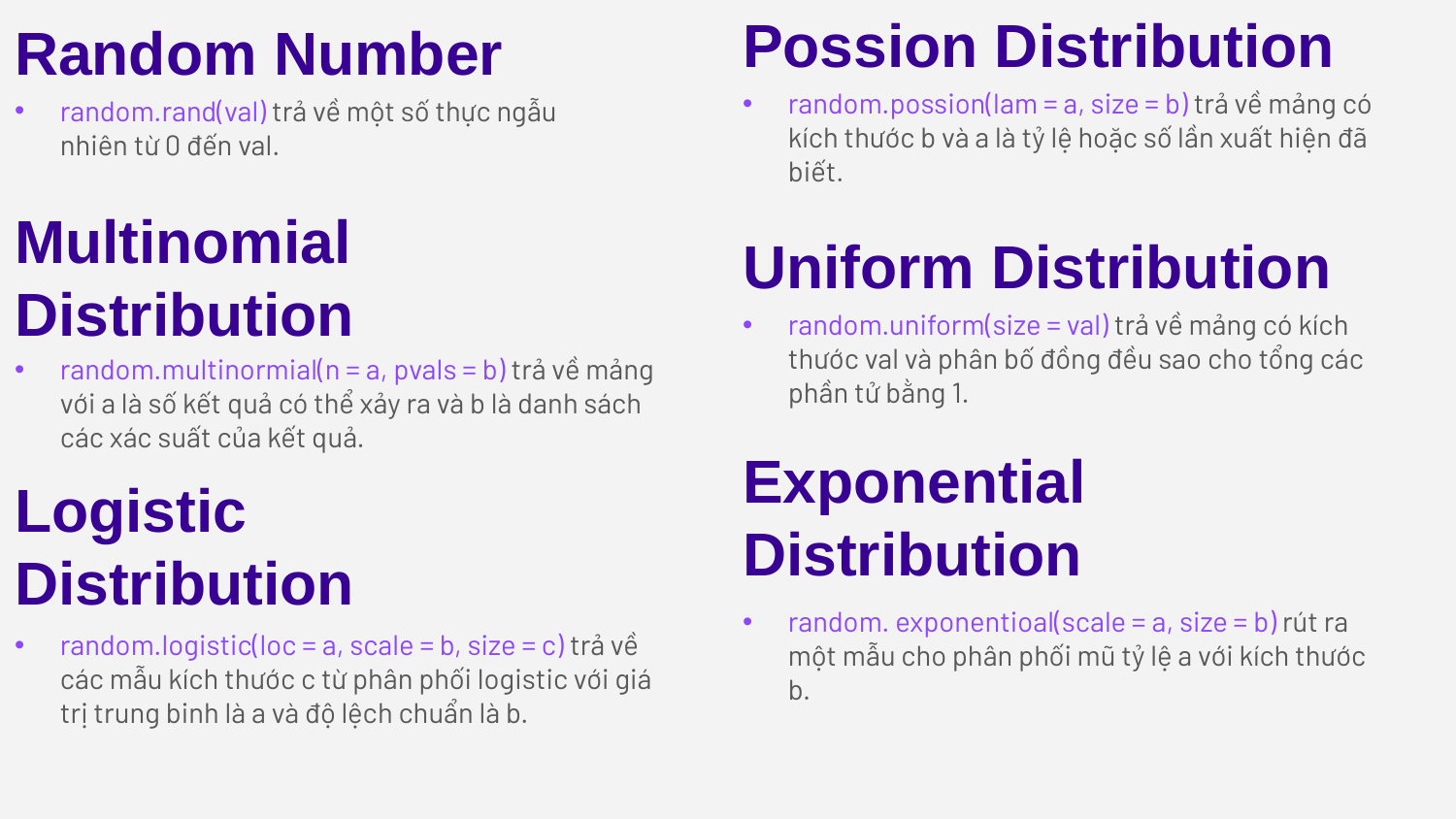

Random Number
random.rand(val) trả về một số thực ngẫu nhiên từ 0 đến val.
Possion Distribution
random.possion(lam = a, size = b) trả về mảng có kích thước b và a là tỷ lệ hoặc số lần xuất hiện đã biết.
Multinomial
Distribution
random.multinormial(n = a, pvals = b) trả về mảng với a là số kết quả có thể xảy ra và b là danh sách các xác suất của kết quả.
Uniform Distribution
random.uniform(size = val) trả về mảng có kích thước val và phân bố đồng đều sao cho tổng các phần tử bằng 1.
Exponential
Distribution
random. exponentioal(scale = a, size = b) rút ra một mẫu cho phân phối mũ tỷ lệ a với kích thước b.
Logistic
Distribution
random.logistic(loc = a, scale = b, size = c) trả về các mẫu kích thước c từ phân phối logistic với giá trị trung binh là a và độ lệch chuẩn là b.